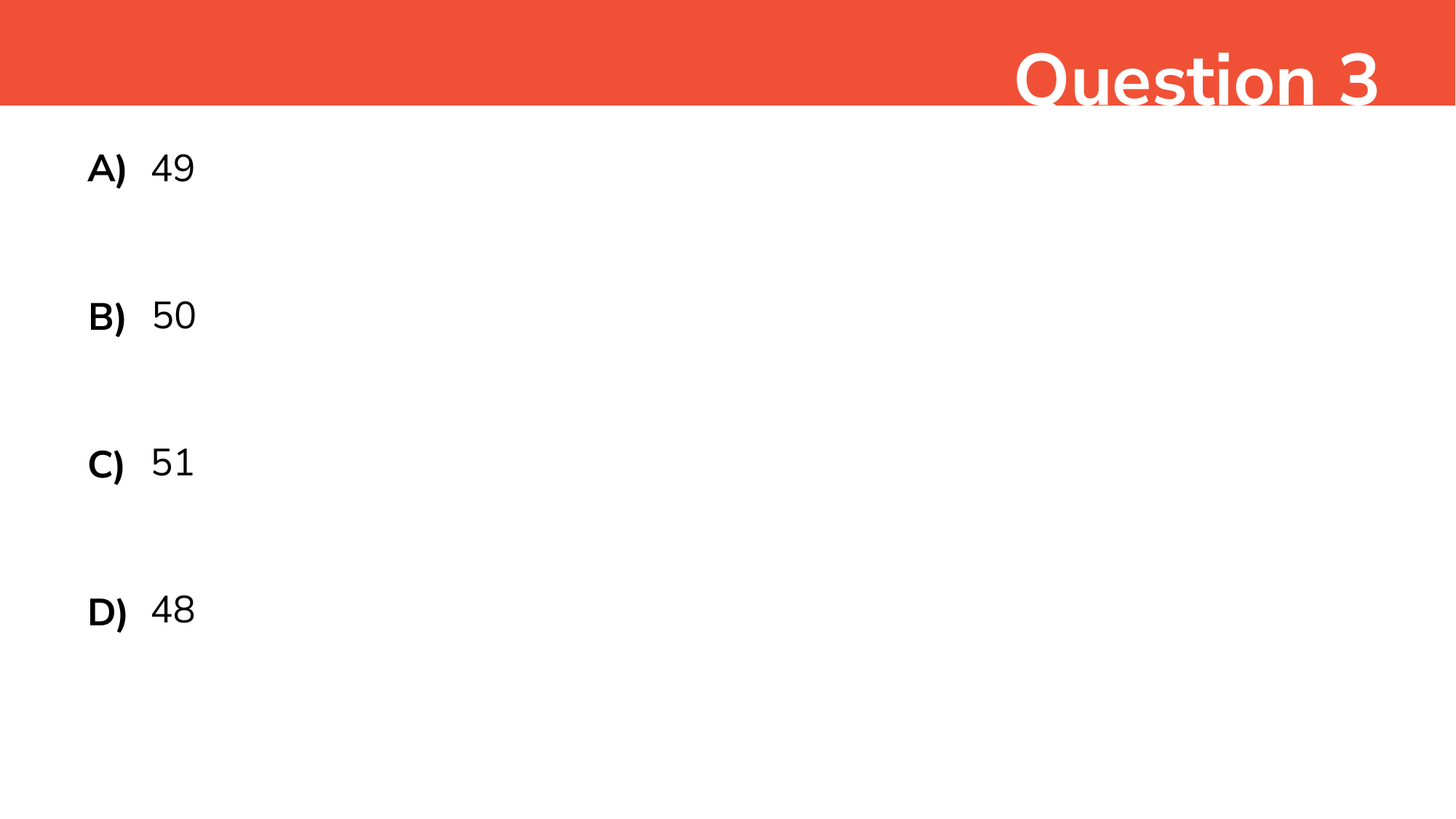

Question 3
A)
49
50
B)
51
C)
48
D)